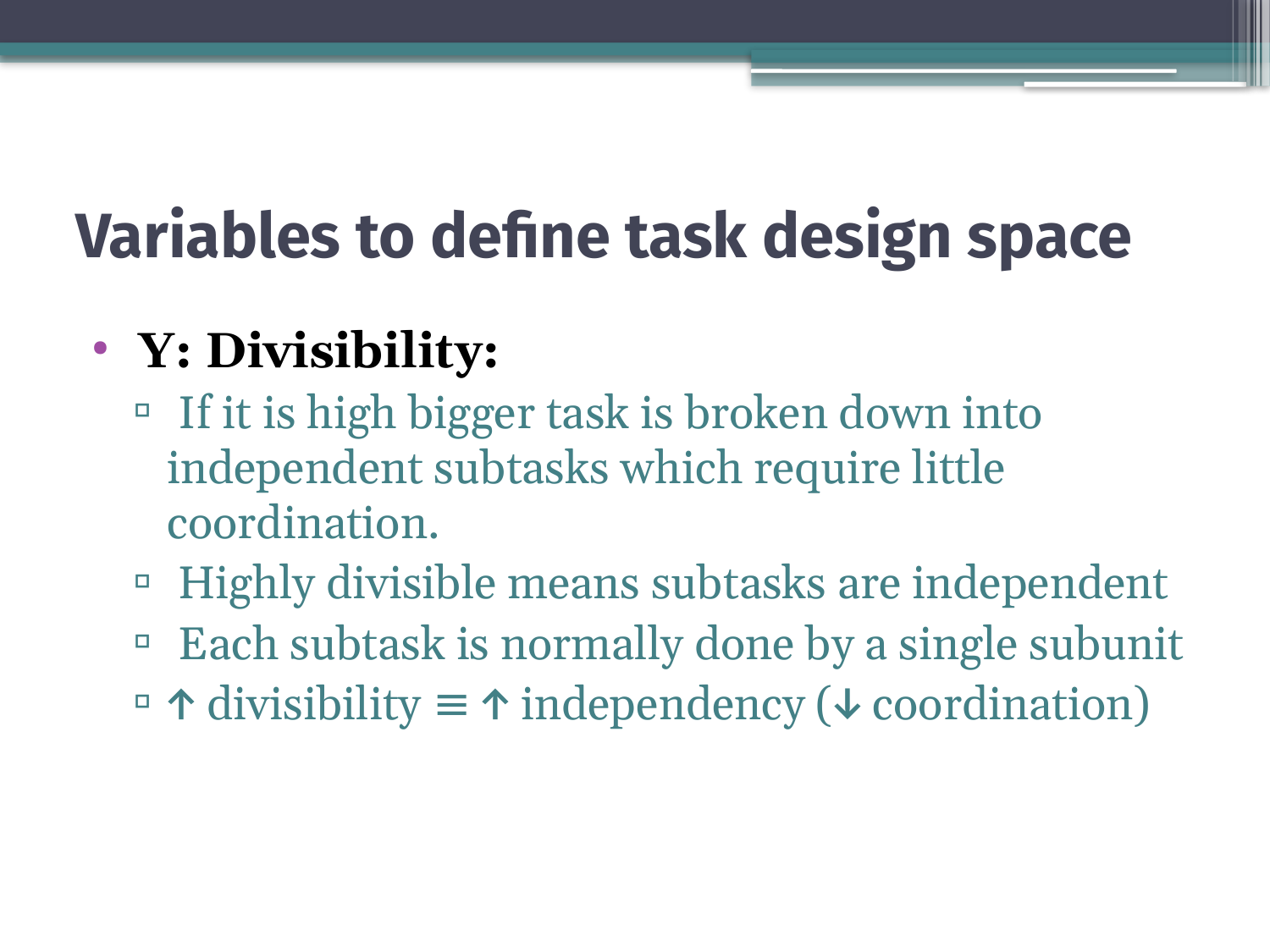

# Variables to define task design space
 Y: Divisibility:
 If it is high bigger task is broken down into independent subtasks which require little coordination.
 Highly divisible means subtasks are independent
 Each subtask is normally done by a single subunit
↑ divisibility ≡ ↑ independency (↓ coordination)